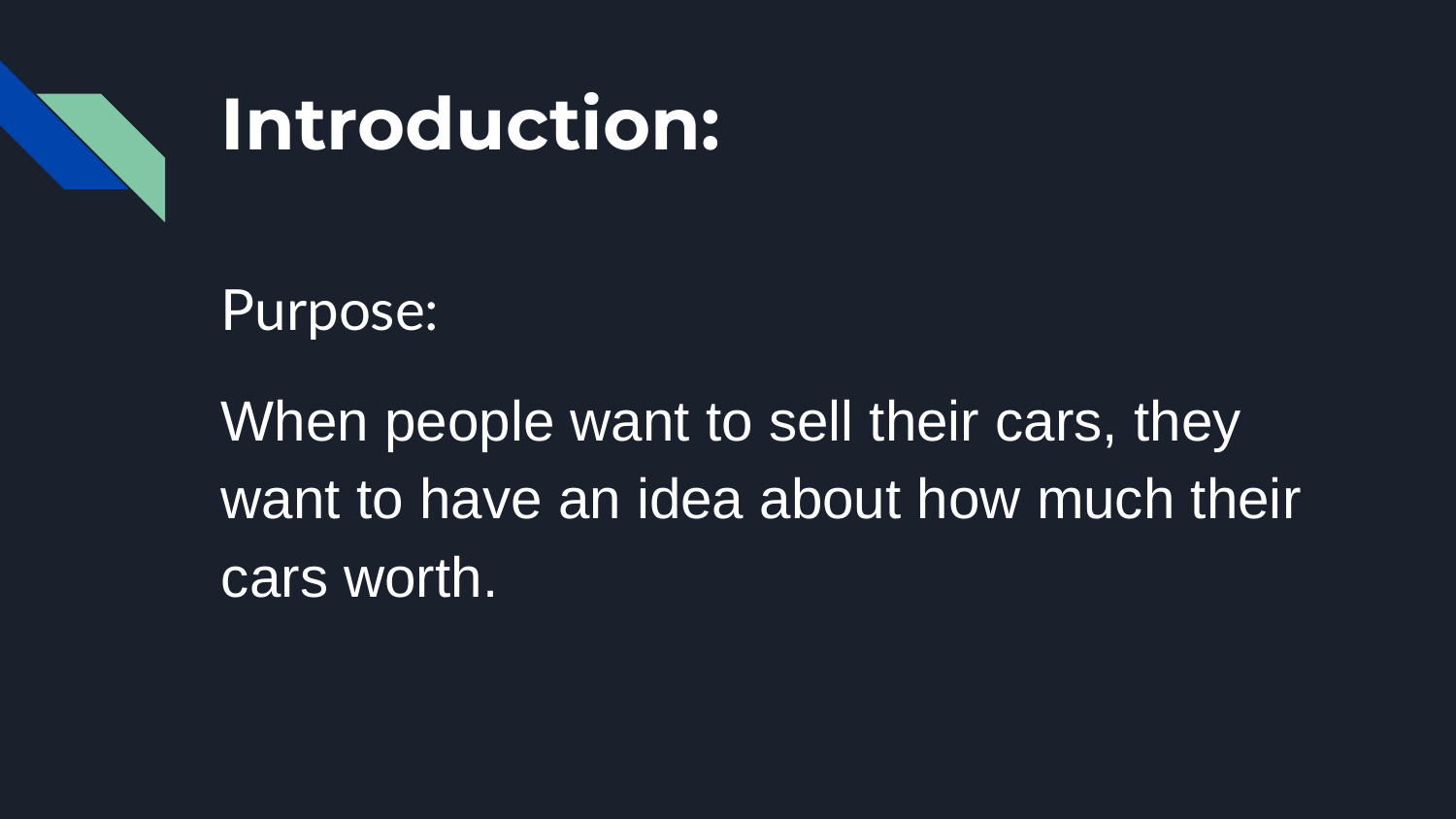

# Introduction:
Purpose:
When people want to sell their cars, they want to have an idea about how much their cars worth.